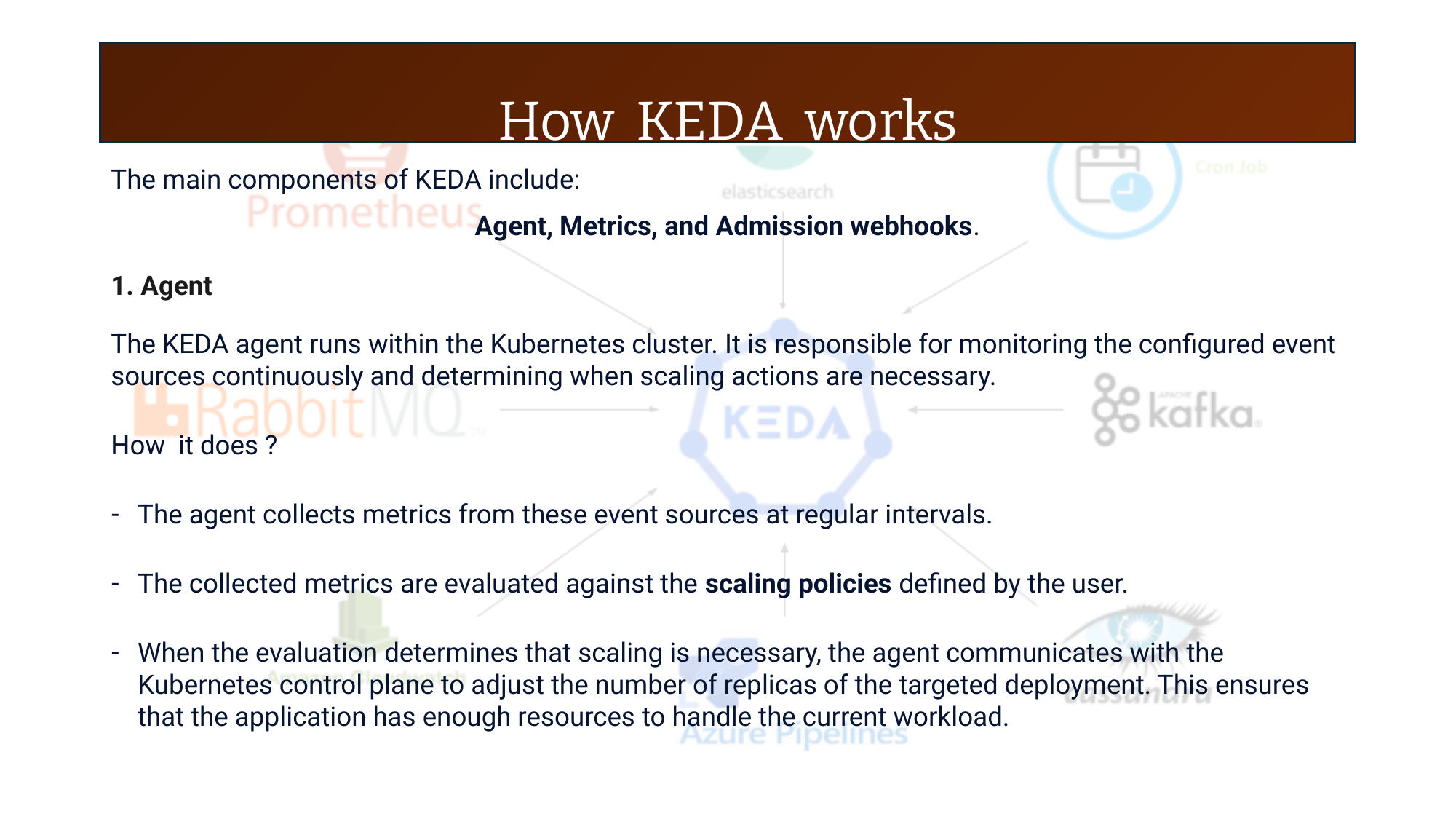

# How  KEDA  works
The main components of KEDA include:
Agent, Metrics, and Admission webhooks.
1. Agent
The KEDA agent runs within the Kubernetes cluster. It is responsible for monitoring the configured event sources continuously and determining when scaling actions are necessary.
How  it does ?
The agent collects metrics from these event sources at regular intervals.
The collected metrics are evaluated against the scaling policies defined by the user.
When the evaluation determines that scaling is necessary, the agent communicates with the Kubernetes control plane to adjust the number of replicas of the targeted deployment. This ensures that the application has enough resources to handle the current workload.